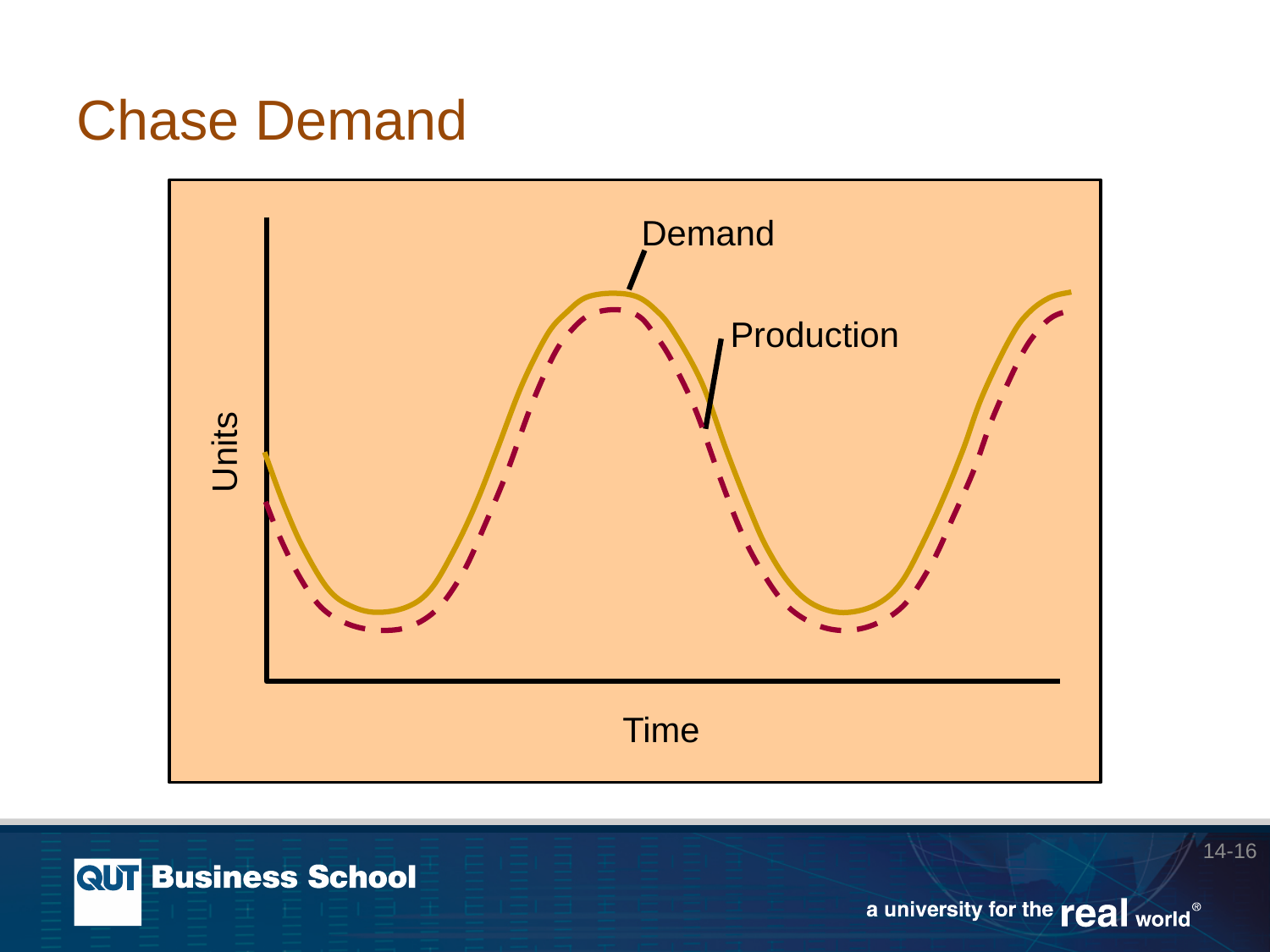

# Chase Demand

Demand

Production

Units
Time
14-16